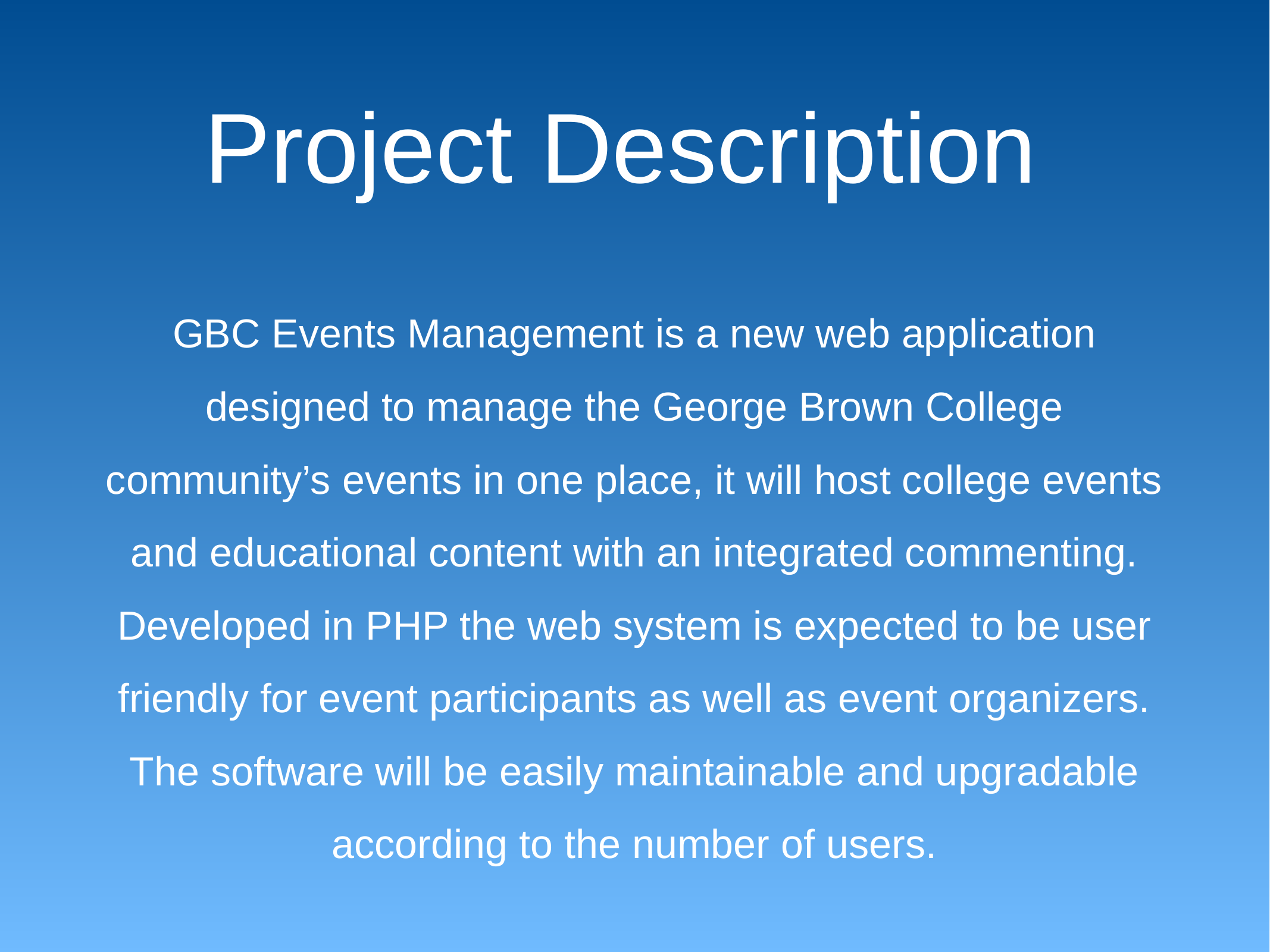

# Project Description
GBC Events Management is a new web application designed to manage the George Brown College community’s events in one place, it will host college events and educational content with an integrated commenting. Developed in PHP the web system is expected to be user friendly for event participants as well as event organizers. The software will be easily maintainable and upgradable according to the number of users.